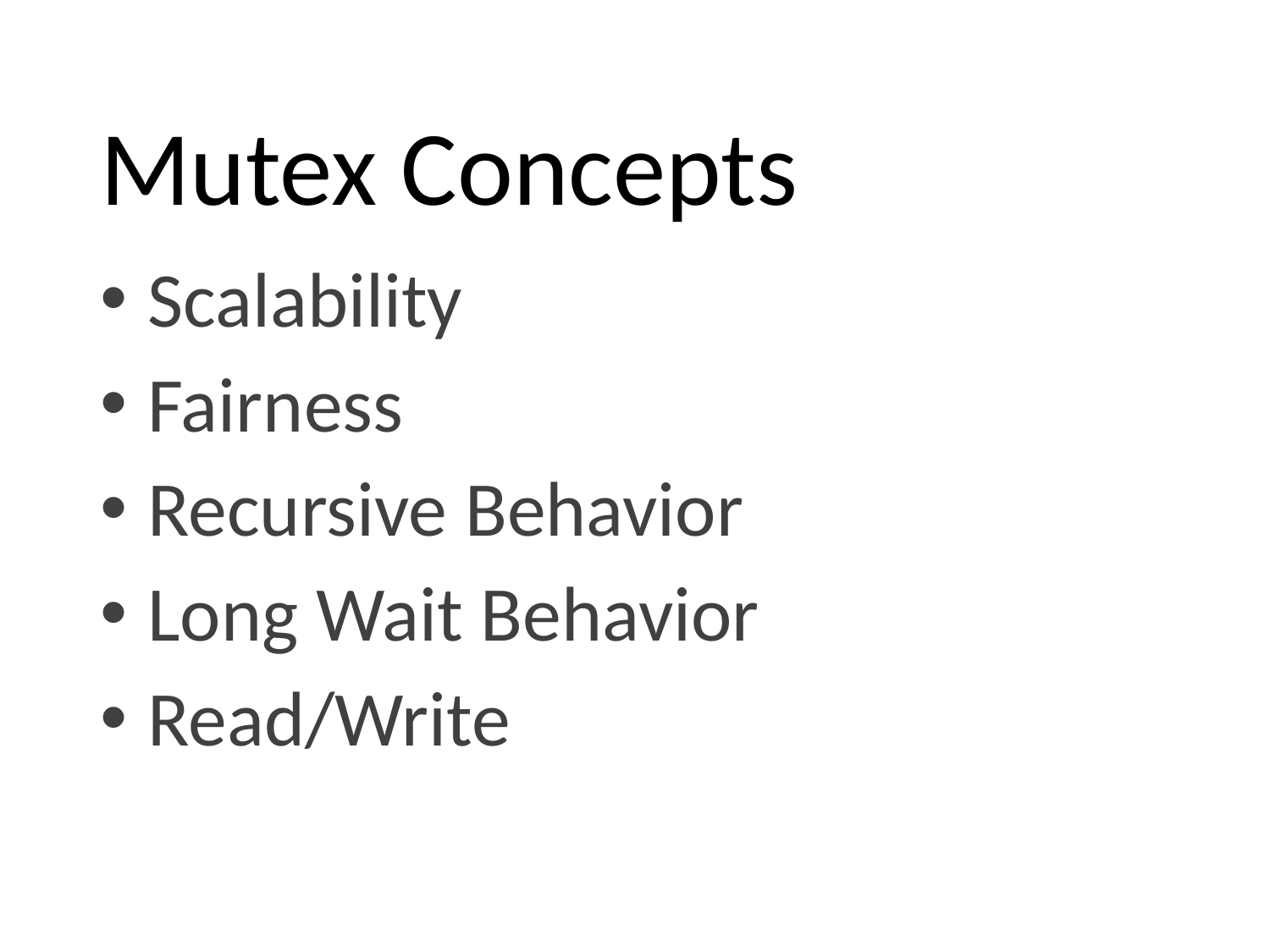

# Mutex Concepts
Scalability
Fairness
Recursive Behavior
Long Wait Behavior
Read/Write